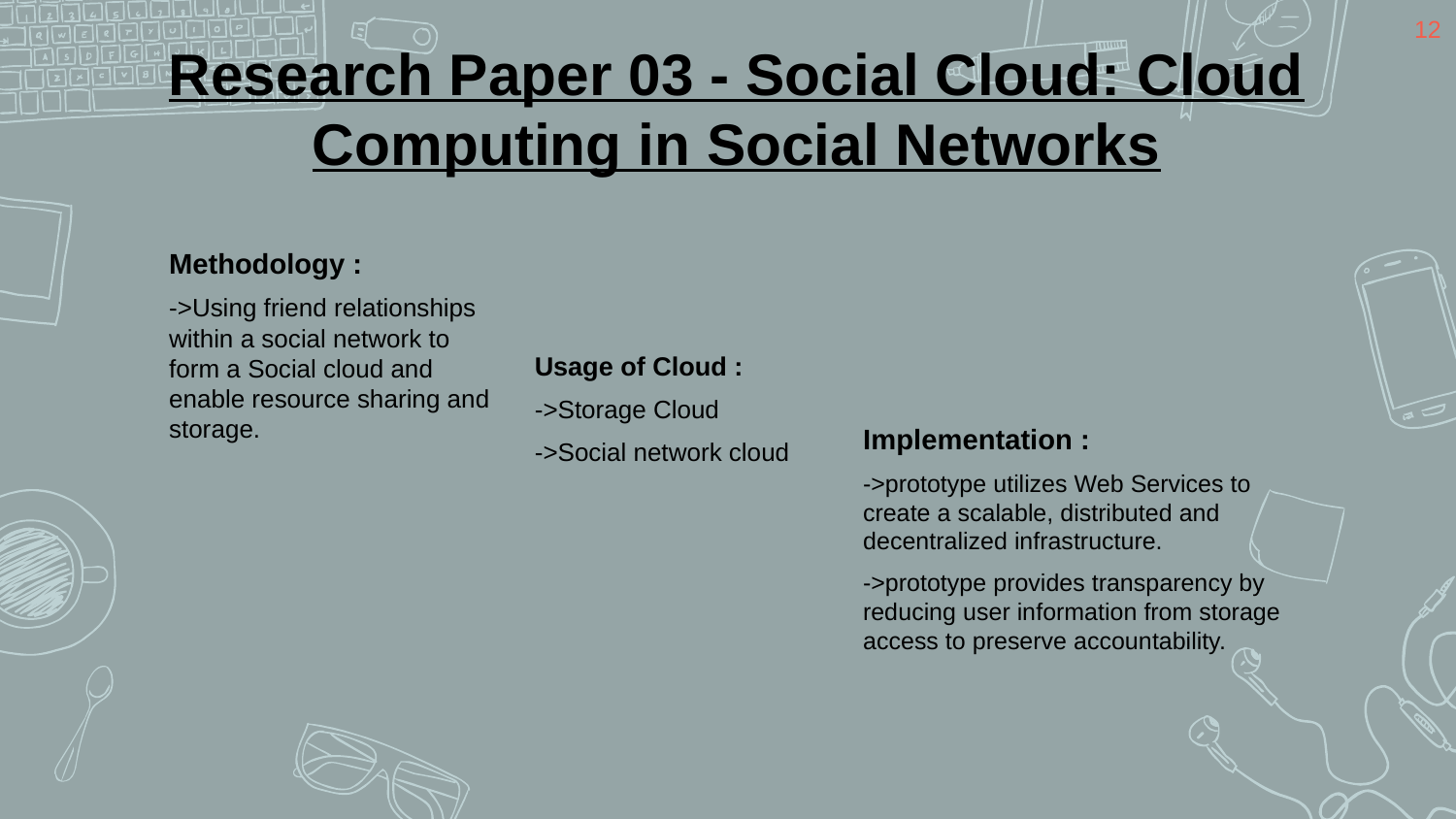

12
# Research Paper 03 - Social Cloud: Cloud Computing in Social Networks
Methodology :
->Using friend relationships within a social network to form a Social cloud and enable resource sharing and storage.
Usage of Cloud :
->Storage Cloud
->Social network cloud
Implementation :
->prototype utilizes Web Services to create a scalable, distributed and decentralized infrastructure.
->prototype provides transparency by reducing user information from storage access to preserve accountability.